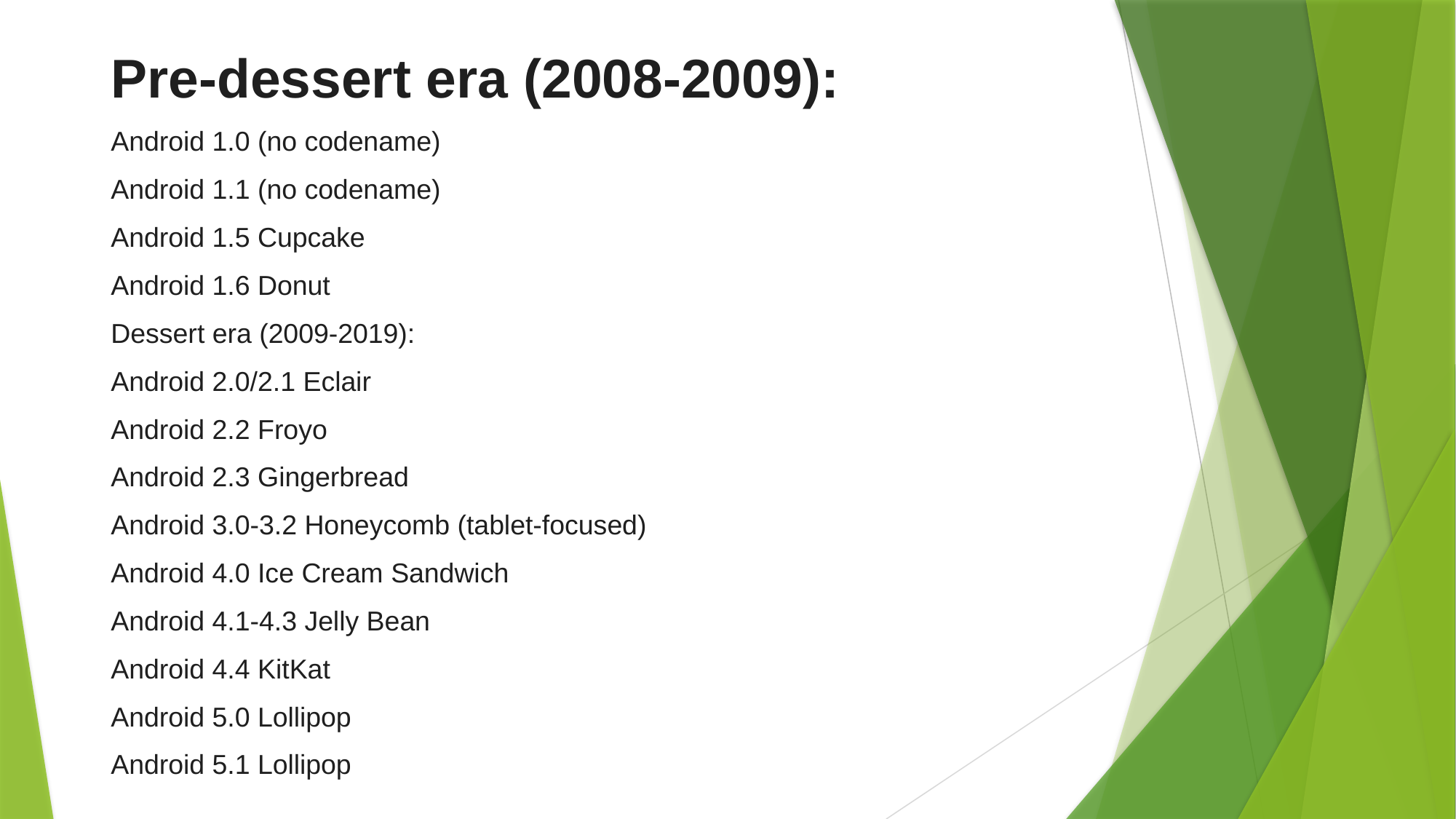

Pre-dessert era (2008-2009):
Android 1.0 (no codename)
Android 1.1 (no codename)
Android 1.5 Cupcake
Android 1.6 Donut
Dessert era (2009-2019):
Android 2.0/2.1 Eclair
Android 2.2 Froyo
Android 2.3 Gingerbread
Android 3.0-3.2 Honeycomb (tablet-focused)
Android 4.0 Ice Cream Sandwich
Android 4.1-4.3 Jelly Bean
Android 4.4 KitKat
Android 5.0 Lollipop
Android 5.1 Lollipop